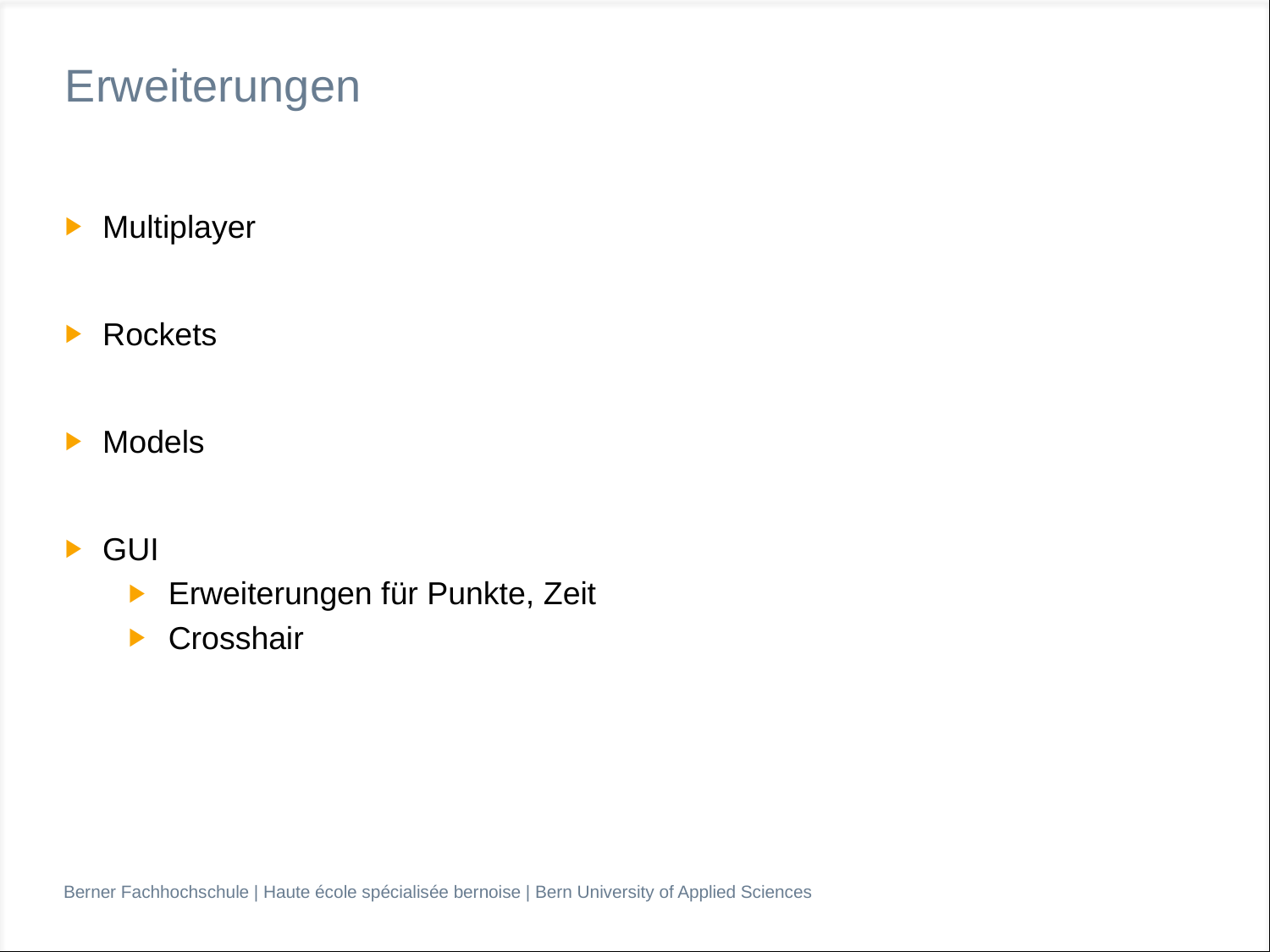

# Erweiterungen
Multiplayer

Rockets

Models

GUI
Erweiterungen für Punkte, Zeit
Crosshair